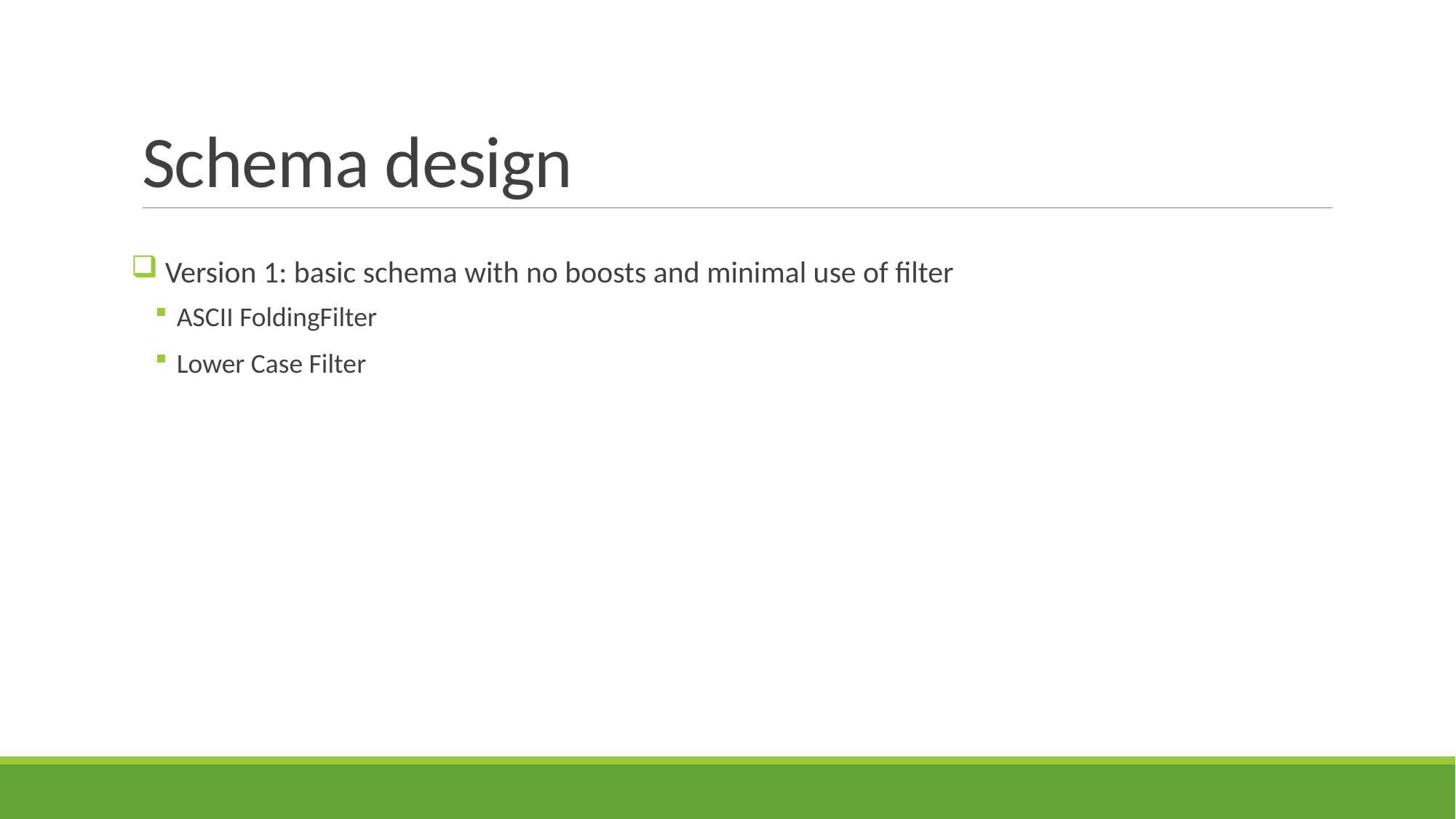

# Schema design
 Version 1: basic schema with no boosts and minimal use of filter
ASCII FoldingFilter
Lower Case Filter